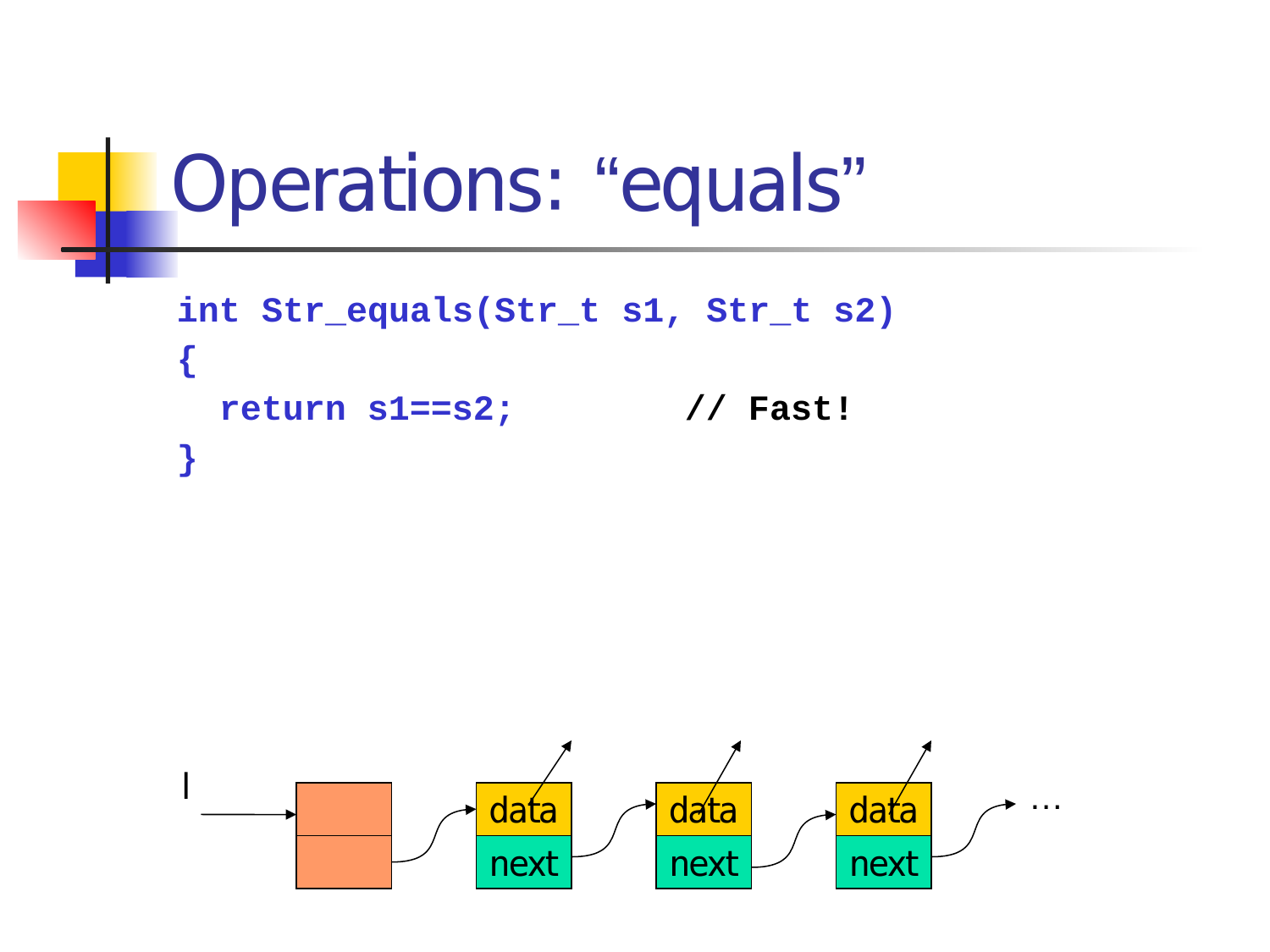

# Operations: “equals”
int Str_equals(Str_t s1, Str_t s2)
{
  return s1==s2;        // Fast!
}

l
…

data
next
data
next
data
next